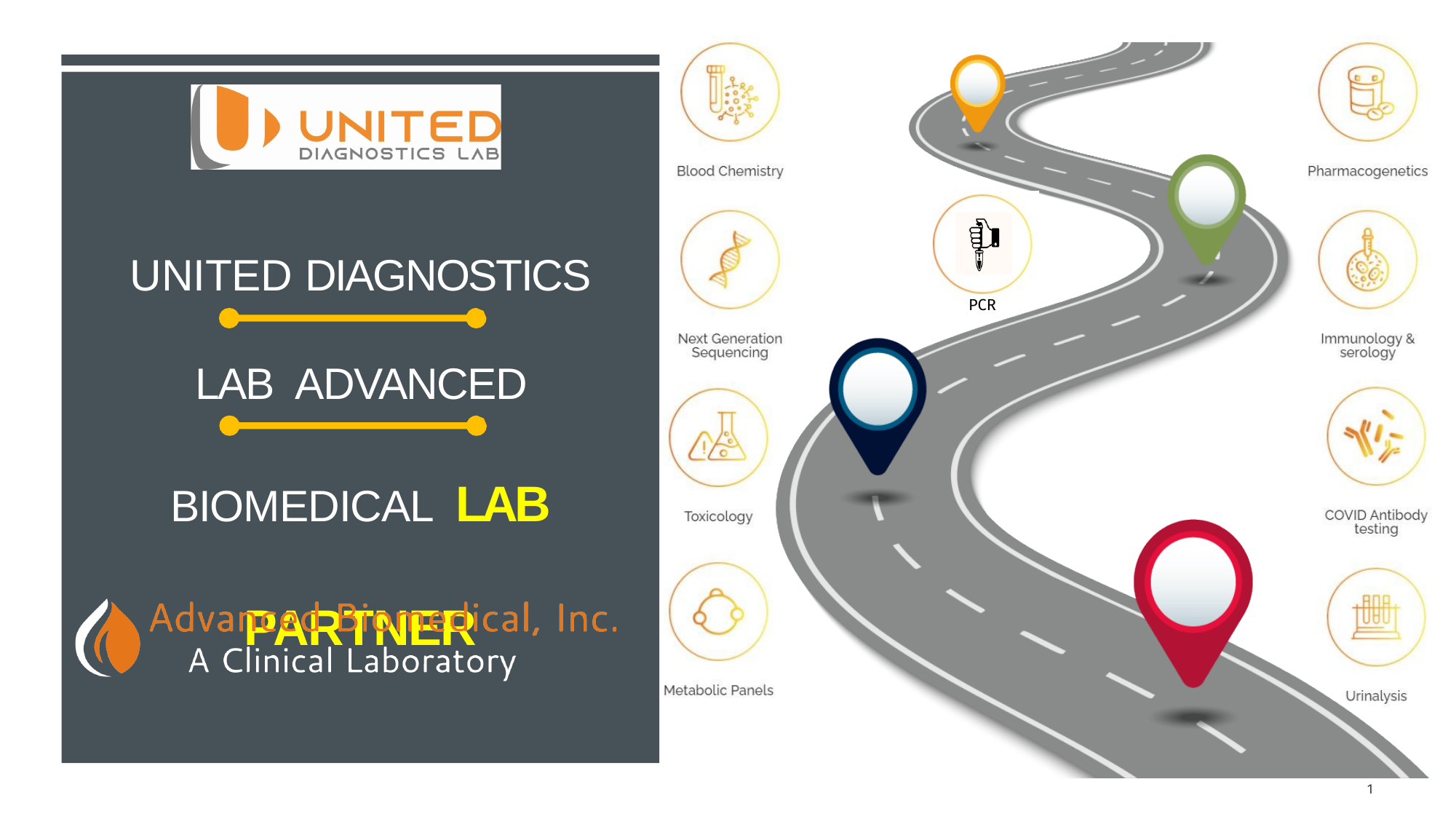

UNITED DIAGNOSTICS LAB  ADVANCED BIOMEDICAL  LAB PARTNER

PCR
1